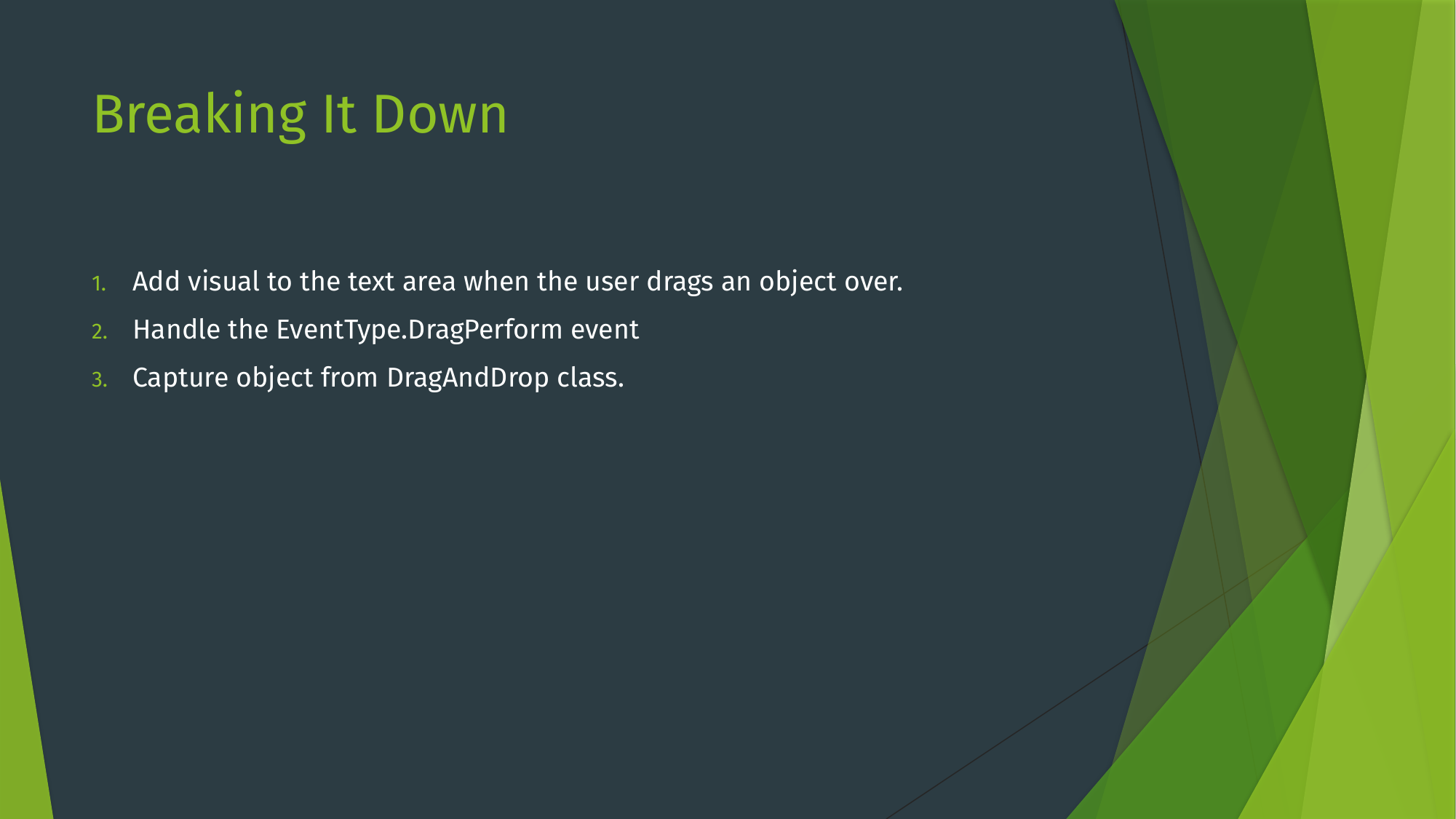

# Breaking It Down
Add visual to the text area when the user drags an object over.
Handle the EventType.DragPerform event
Capture object from DragAndDrop class.